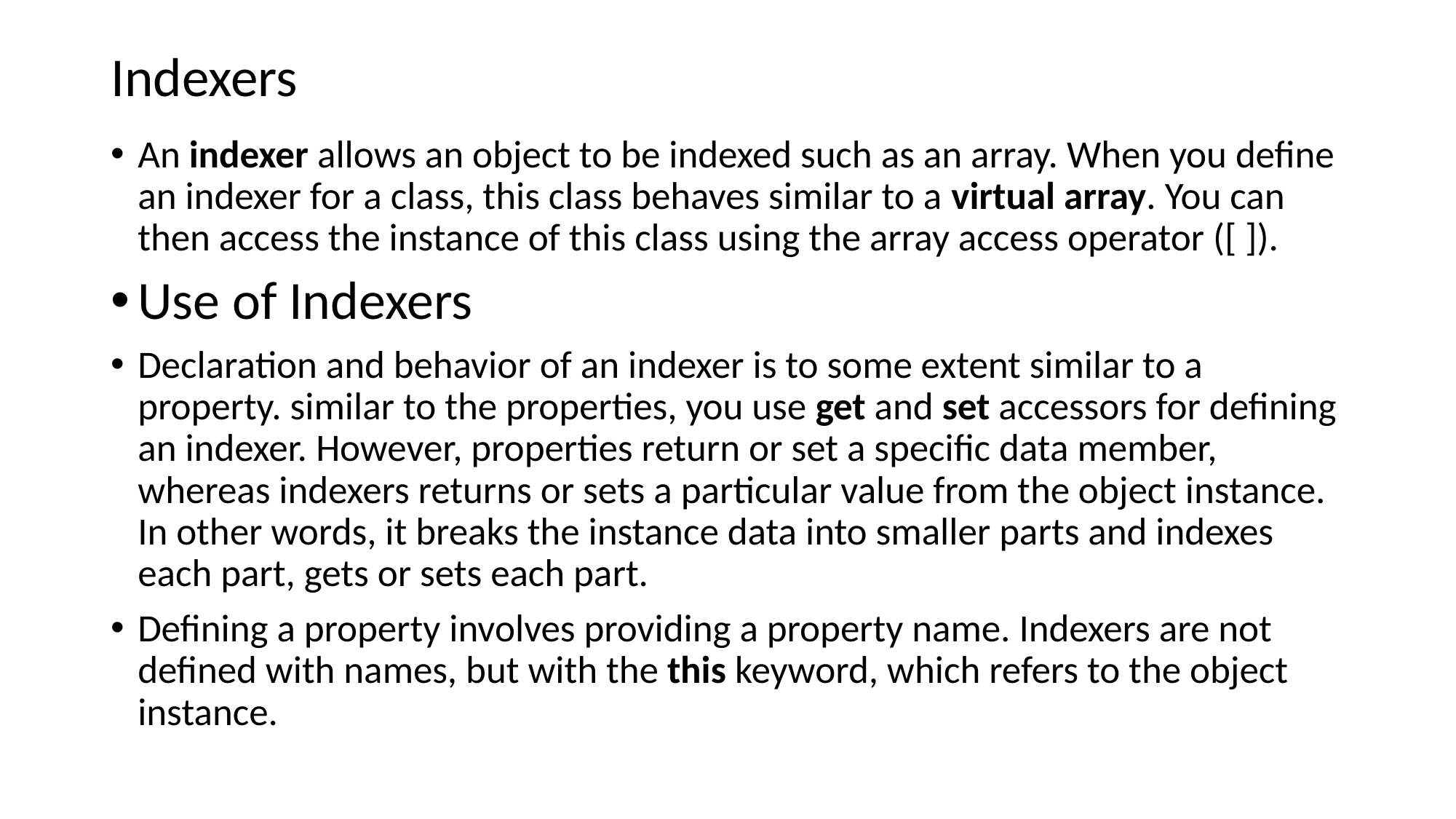

# Indexers
An indexer allows an object to be indexed such as an array. When you define an indexer for a class, this class behaves similar to a virtual array. You can then access the instance of this class using the array access operator ([ ]).
Use of Indexers
Declaration and behavior of an indexer is to some extent similar to a property. similar to the properties, you use get and set accessors for defining an indexer. However, properties return or set a specific data member, whereas indexers returns or sets a particular value from the object instance. In other words, it breaks the instance data into smaller parts and indexes each part, gets or sets each part.
Defining a property involves providing a property name. Indexers are not defined with names, but with the this keyword, which refers to the object instance.